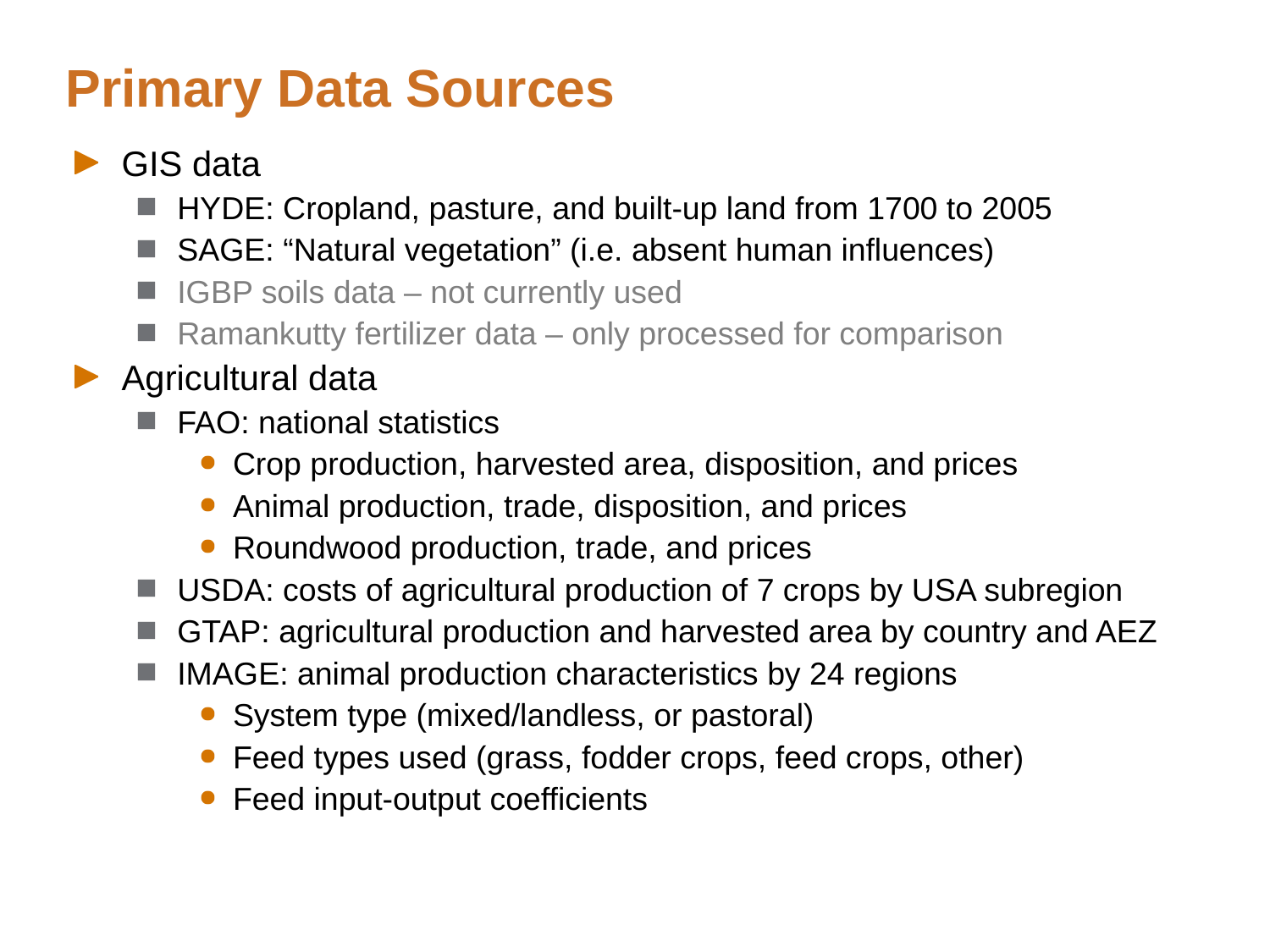

# Primary Data Sources
GIS data
HYDE: Cropland, pasture, and built-up land from 1700 to 2005
SAGE: “Natural vegetation” (i.e. absent human influences)
IGBP soils data – not currently used
Ramankutty fertilizer data – only processed for comparison
Agricultural data
FAO: national statistics
Crop production, harvested area, disposition, and prices
Animal production, trade, disposition, and prices
Roundwood production, trade, and prices
USDA: costs of agricultural production of 7 crops by USA subregion
GTAP: agricultural production and harvested area by country and AEZ
IMAGE: animal production characteristics by 24 regions
System type (mixed/landless, or pastoral)
Feed types used (grass, fodder crops, feed crops, other)
Feed input-output coefficients